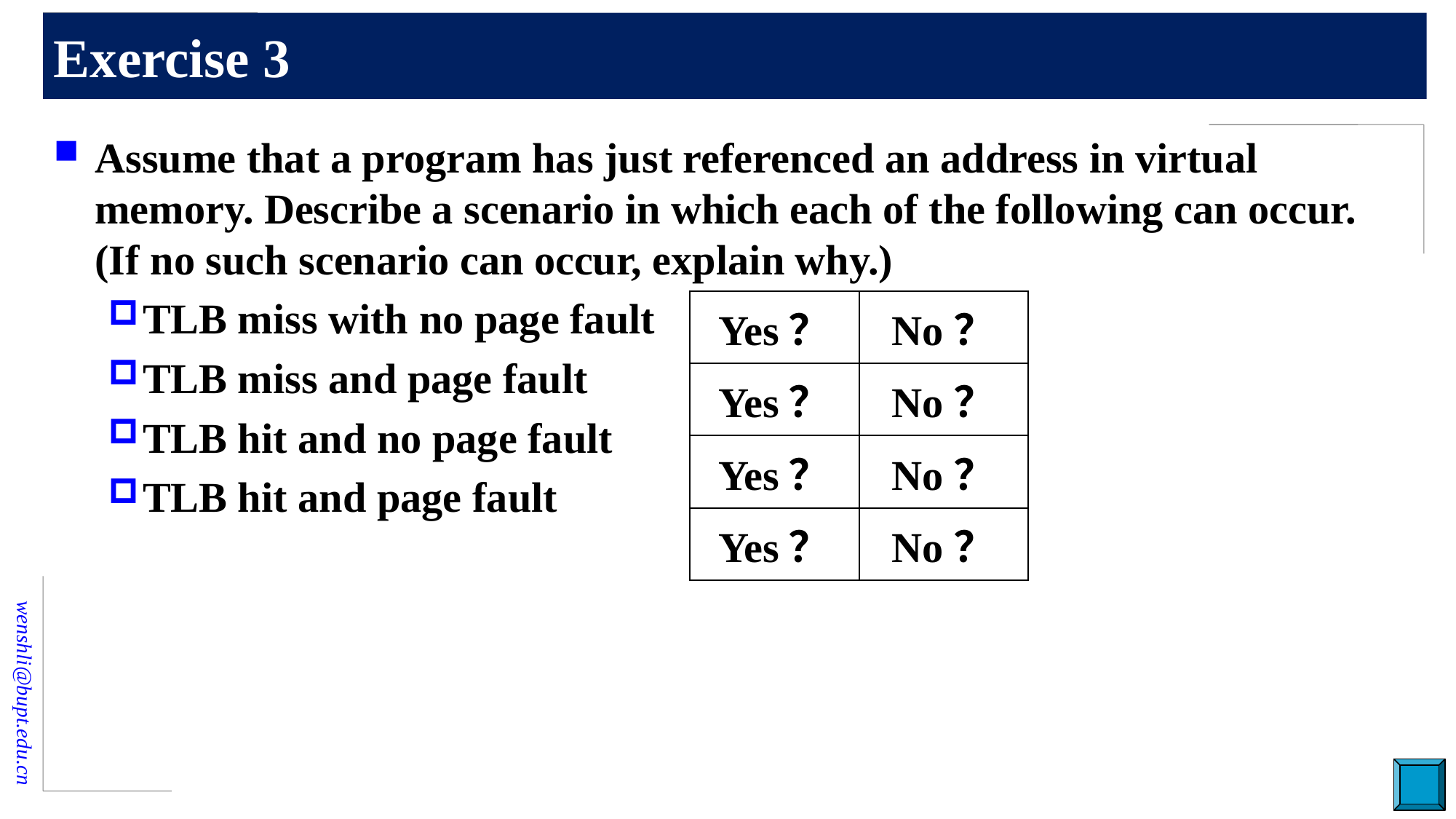

# Exercise 3
Assume that a program has just referenced an address in virtual memory. Describe a scenario in which each of the following can occur. (If no such scenario can occur, explain why.)
TLB miss with no page fault
TLB miss and page fault
TLB hit and no page fault
TLB hit and page fault

| Yes？ | No？ |
| --- | --- |
| Yes？ | No？ |
| Yes？ | No？ |
| Yes？ | No？ |

20